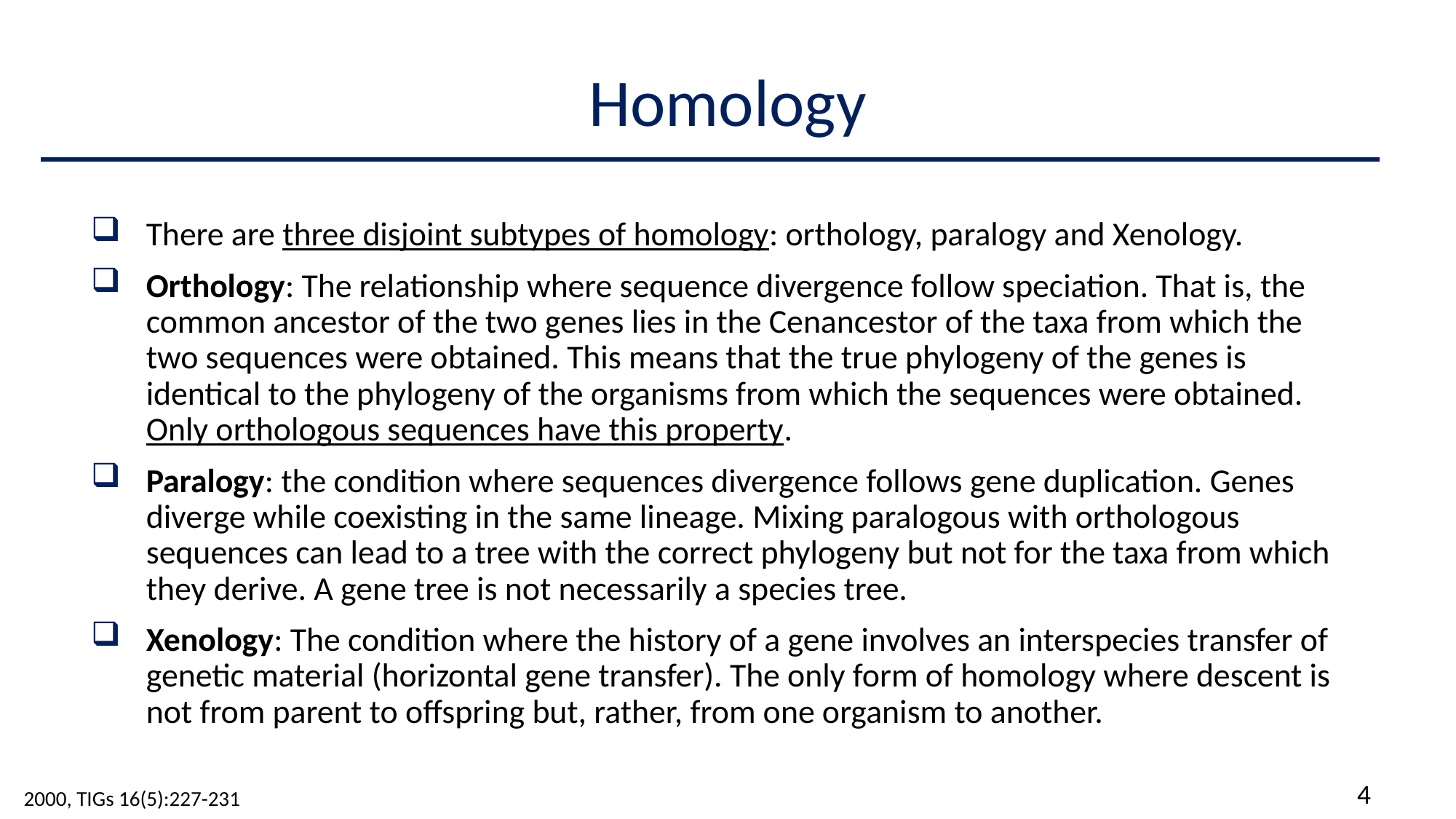

# Homology
There are three disjoint subtypes of homology: orthology, paralogy and Xenology.
Orthology: The relationship where sequence divergence follow speciation. That is, the common ancestor of the two genes lies in the Cenancestor of the taxa from which the two sequences were obtained. This means that the true phylogeny of the genes is identical to the phylogeny of the organisms from which the sequences were obtained. Only orthologous sequences have this property.
Paralogy: the condition where sequences divergence follows gene duplication. Genes diverge while coexisting in the same lineage. Mixing paralogous with orthologous sequences can lead to a tree with the correct phylogeny but not for the taxa from which they derive. A gene tree is not necessarily a species tree.
Xenology: The condition where the history of a gene involves an interspecies transfer of genetic material (horizontal gene transfer). The only form of homology where descent is not from parent to offspring but, rather, from one organism to another.
4
2000, TIGs 16(5):227-231